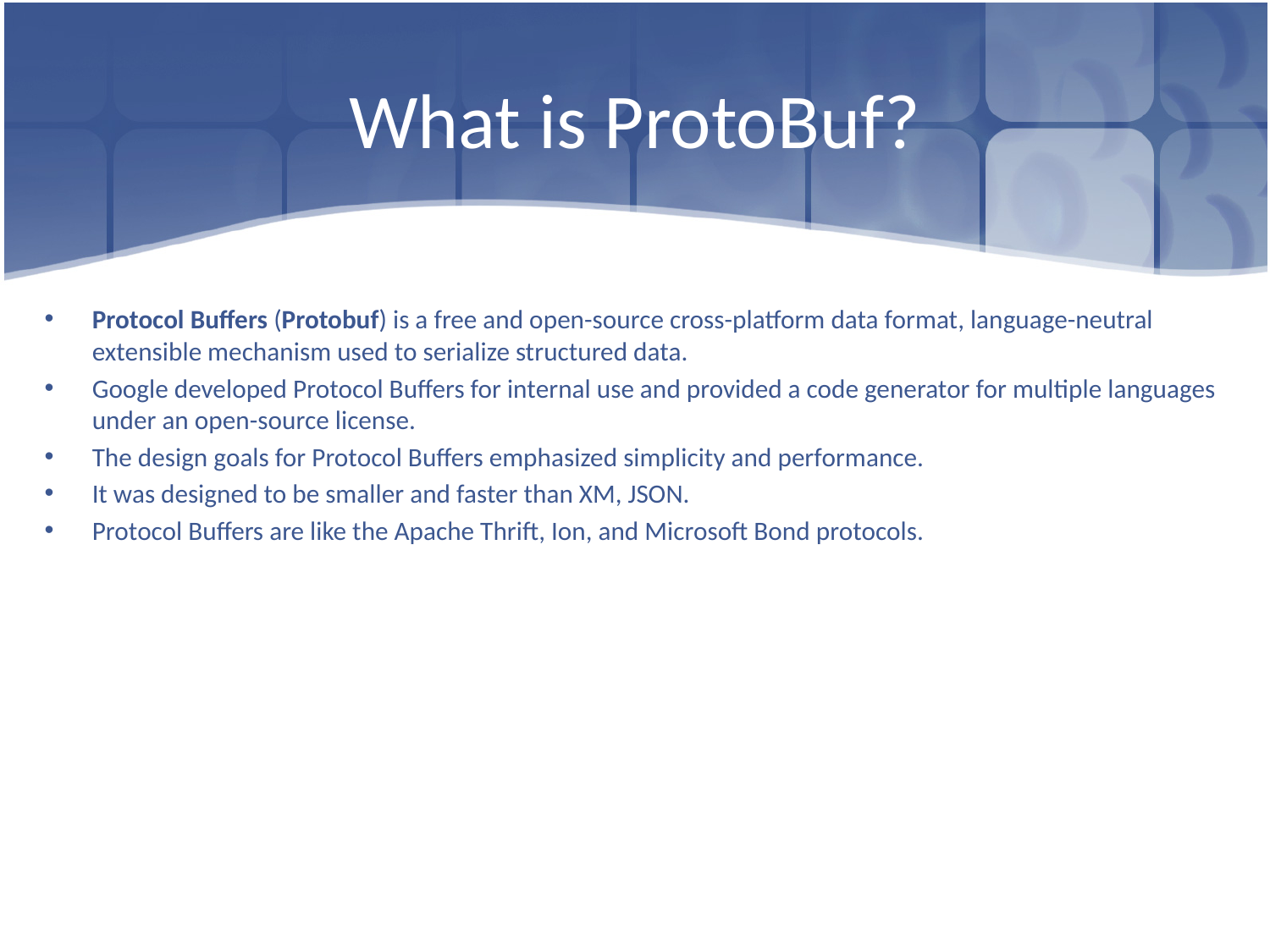

# What is ProtoBuf?
Protocol Buffers (Protobuf) is a free and open-source cross-platform data format, language-neutral extensible mechanism used to serialize structured data.
Google developed Protocol Buffers for internal use and provided a code generator for multiple languages under an open-source license.
The design goals for Protocol Buffers emphasized simplicity and performance.
It was designed to be smaller and faster than XM, JSON.
Protocol Buffers are like the Apache Thrift, Ion, and Microsoft Bond protocols.